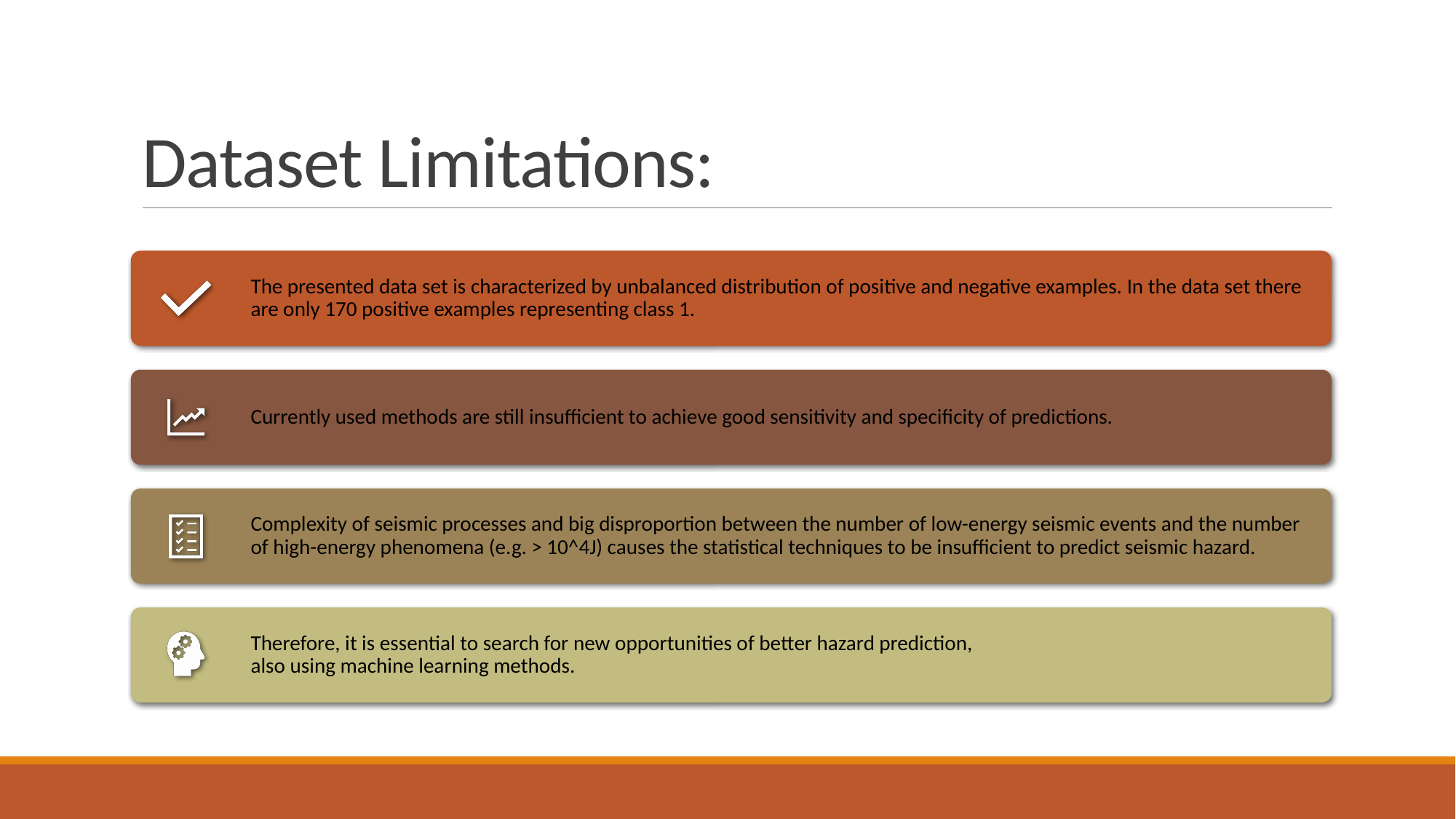

# Dataset Limitations:
The presented data set is characterized by unbalanced distribution of positive and negative examples. In the data set there are only 170 positive examples representing class 1.
Currently used methods are still insufficient to achieve good sensitivity and specificity of predictions.
Complexity of seismic processes and big disproportion between the number of low-energy seismic events and the number of high-energy phenomena (e.g. > 10^4J) causes the statistical techniques to be insufficient to predict seismic hazard.
Therefore, it is essential to search for new opportunities of better hazard prediction,
also using machine learning methods.